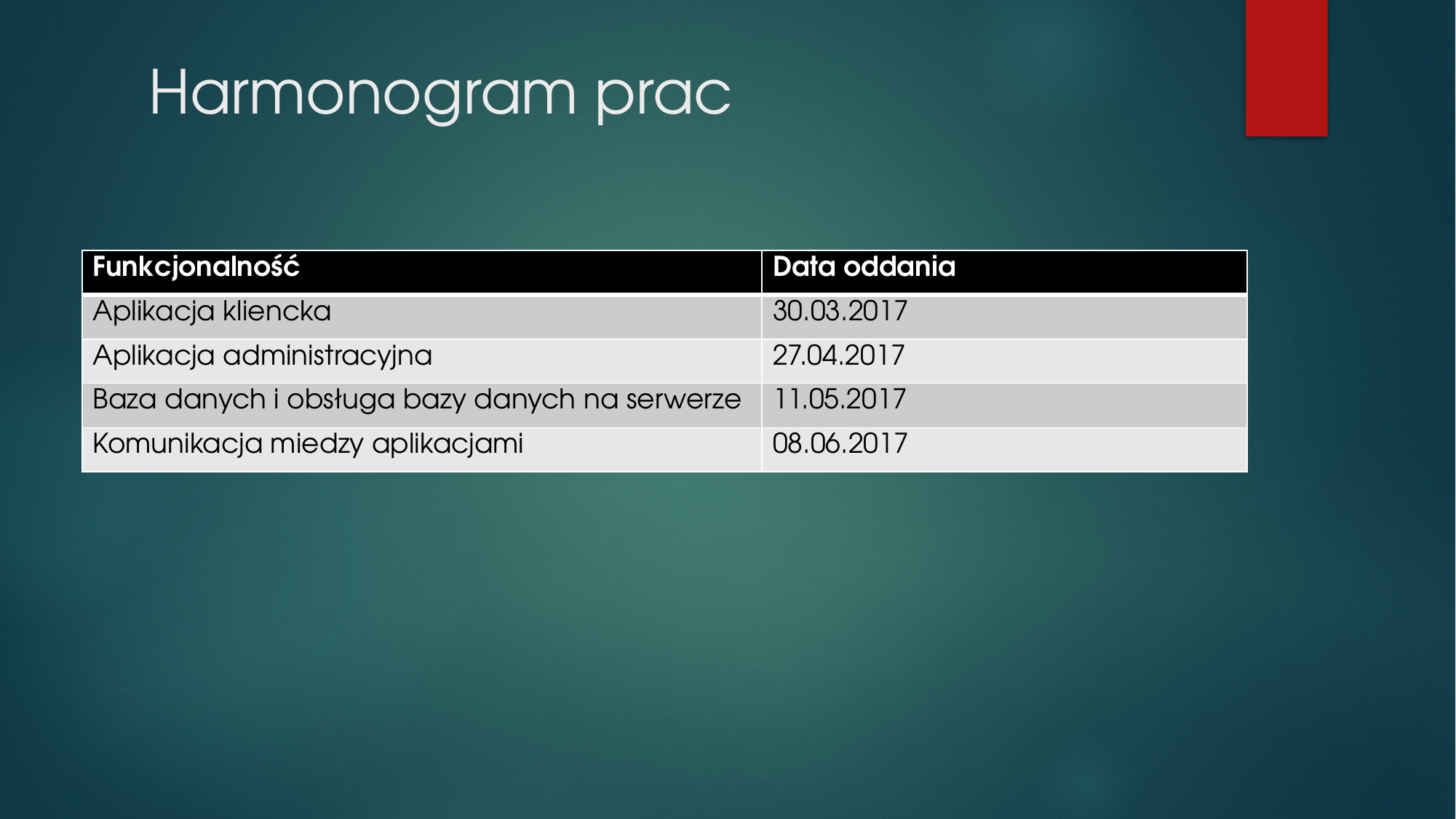

# Harmonogram prac

| Funkcjonalność | Data oddania |
| --- | --- |
| Aplikacja kliencka | 30.03.2017 |
| Aplikacja administracyjna | 27.04.2017 |
| Baza danych i obsługa bazy danych na serwerze | 11.05.2017 |
| Komunikacja miedzy aplikacjami | 08.06.2017 |